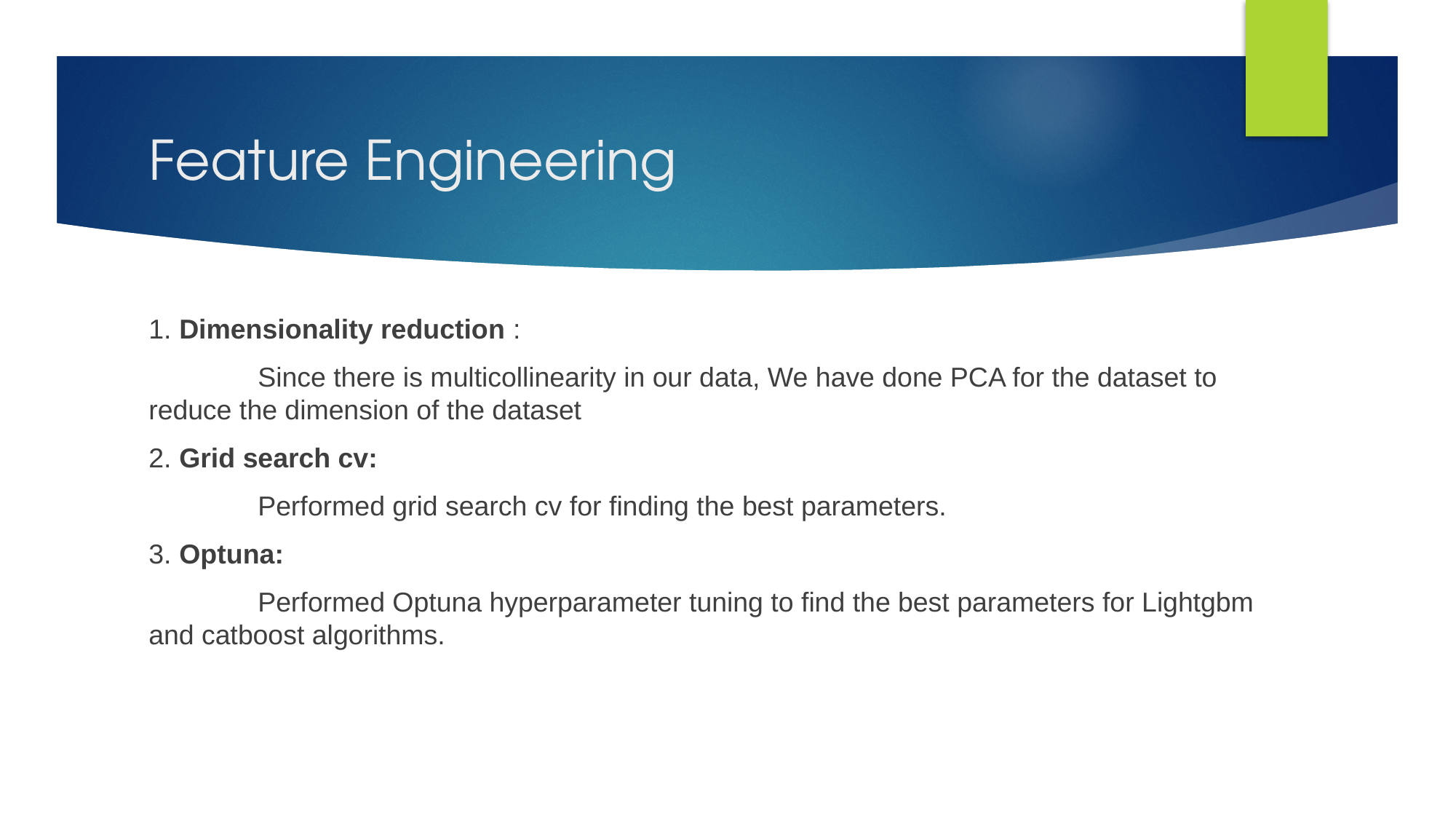

# Feature Engineering
1. Dimensionality reduction :
 	Since there is multicollinearity in our data, We have done PCA for the dataset to reduce the dimension of the dataset
2. Grid search cv:
	Performed grid search cv for finding the best parameters.
3. Optuna:
	Performed Optuna hyperparameter tuning to find the best parameters for Lightgbm and catboost algorithms.